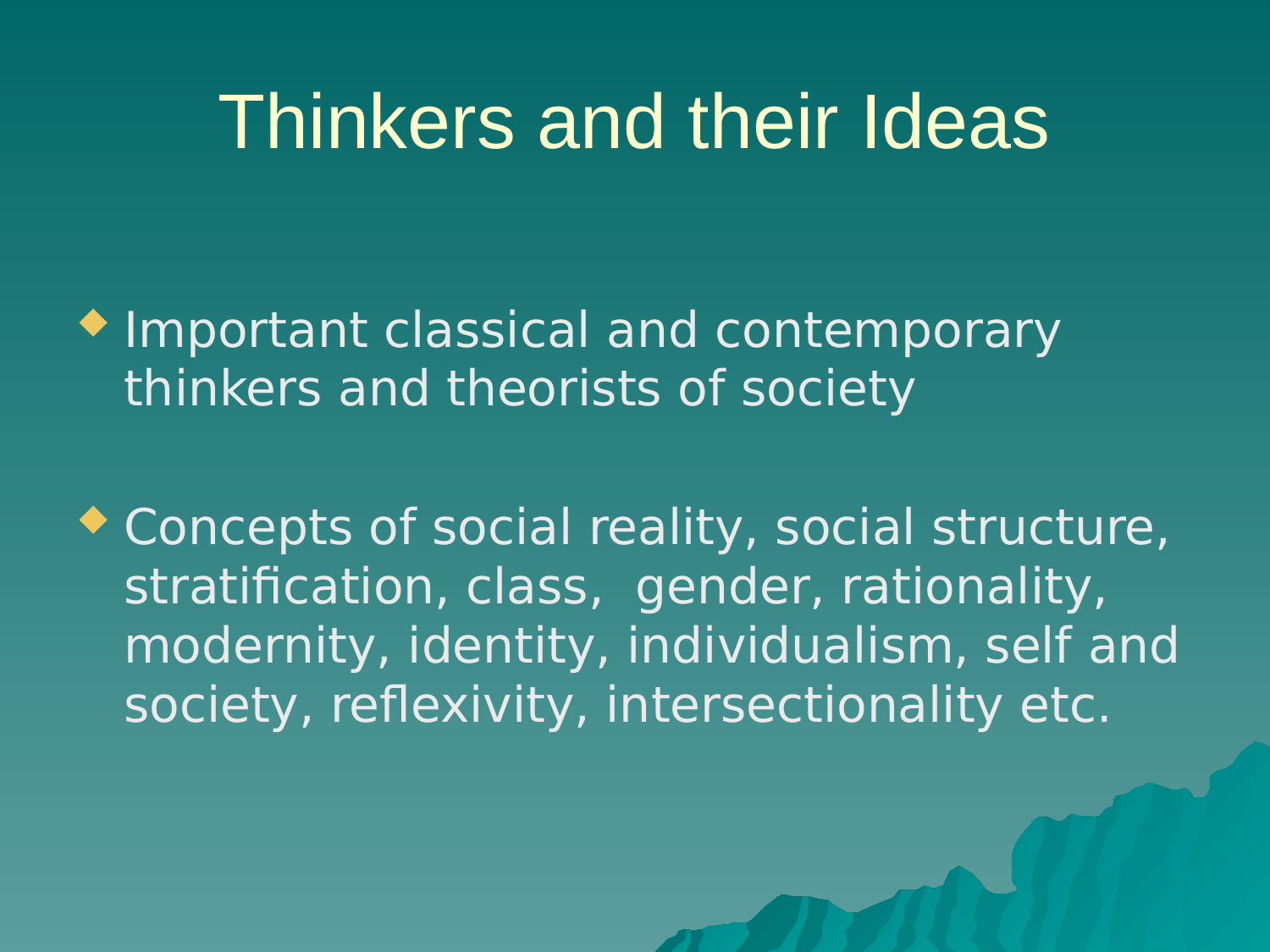

# Thinkers and their Ideas

Important classical and contemporary thinkers and theorists of society

Concepts of social reality, social structure, stratification, class,  gender, rationality, modernity, identity, individualism, self and society, reflexivity, intersectionality etc.